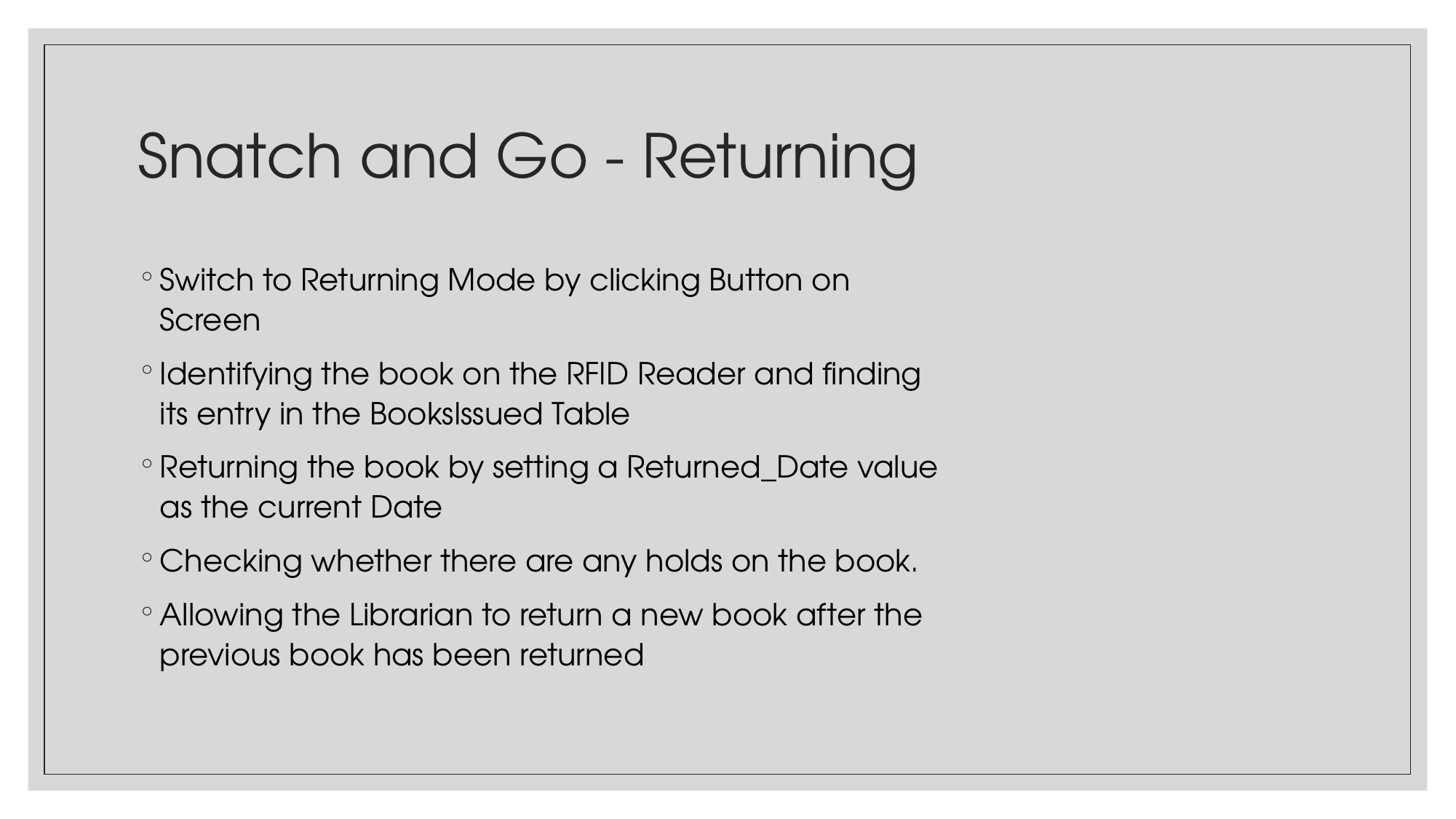

# Snatch and Go - Returning
Switch to Returning Mode by clicking Button on Screen
Identifying the book on the RFID Reader and finding its entry in the BooksIssued Table
Returning the book by setting a Returned_Date value as the current Date
Checking whether there are any holds on the book.
Allowing the Librarian to return a new book after the previous book has been returned